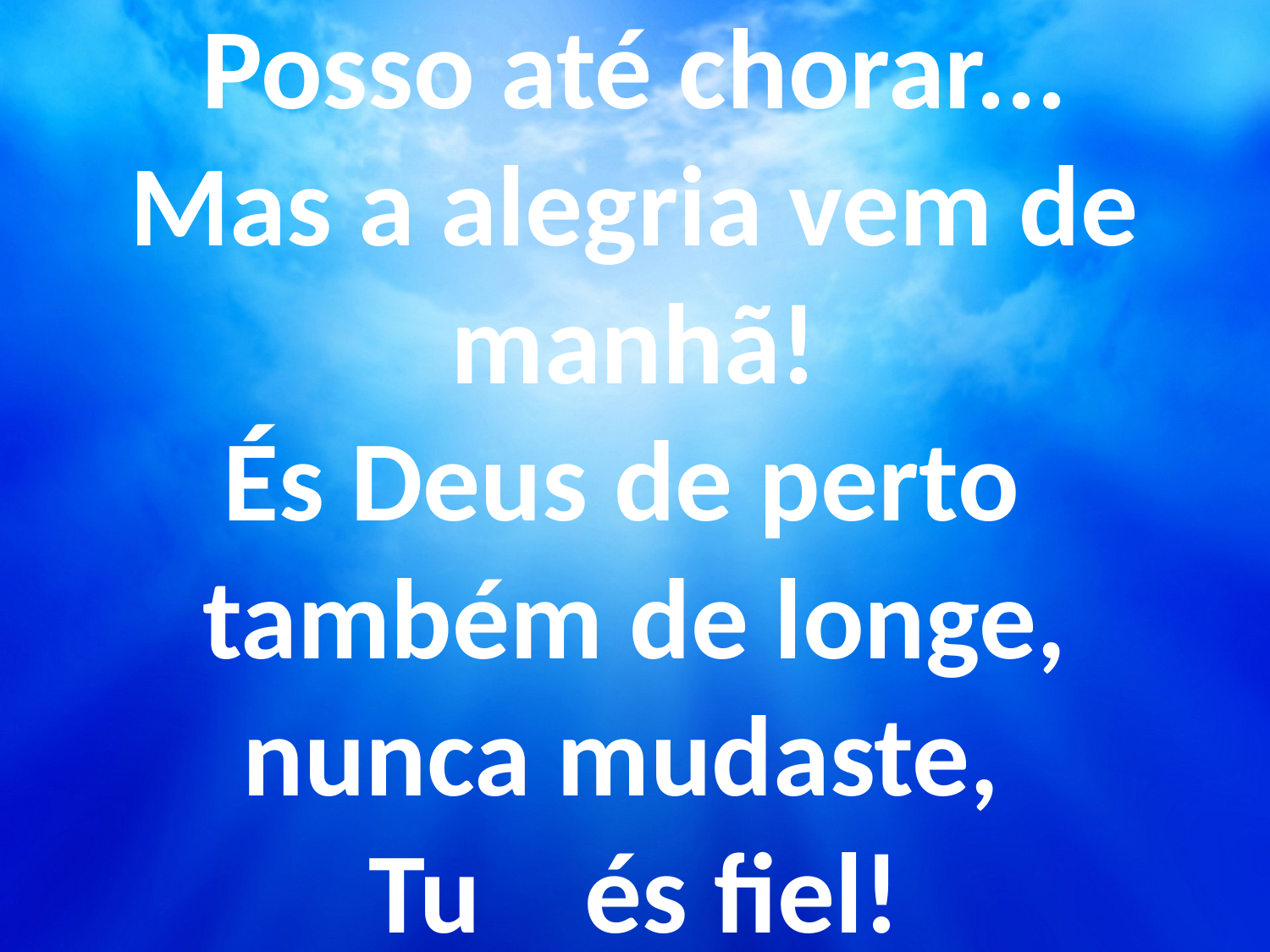

Posso até chorar...
Mas a alegria vem de manhã!
És Deus de perto
também de longe,
nunca mudaste,
Tu    és fiel!